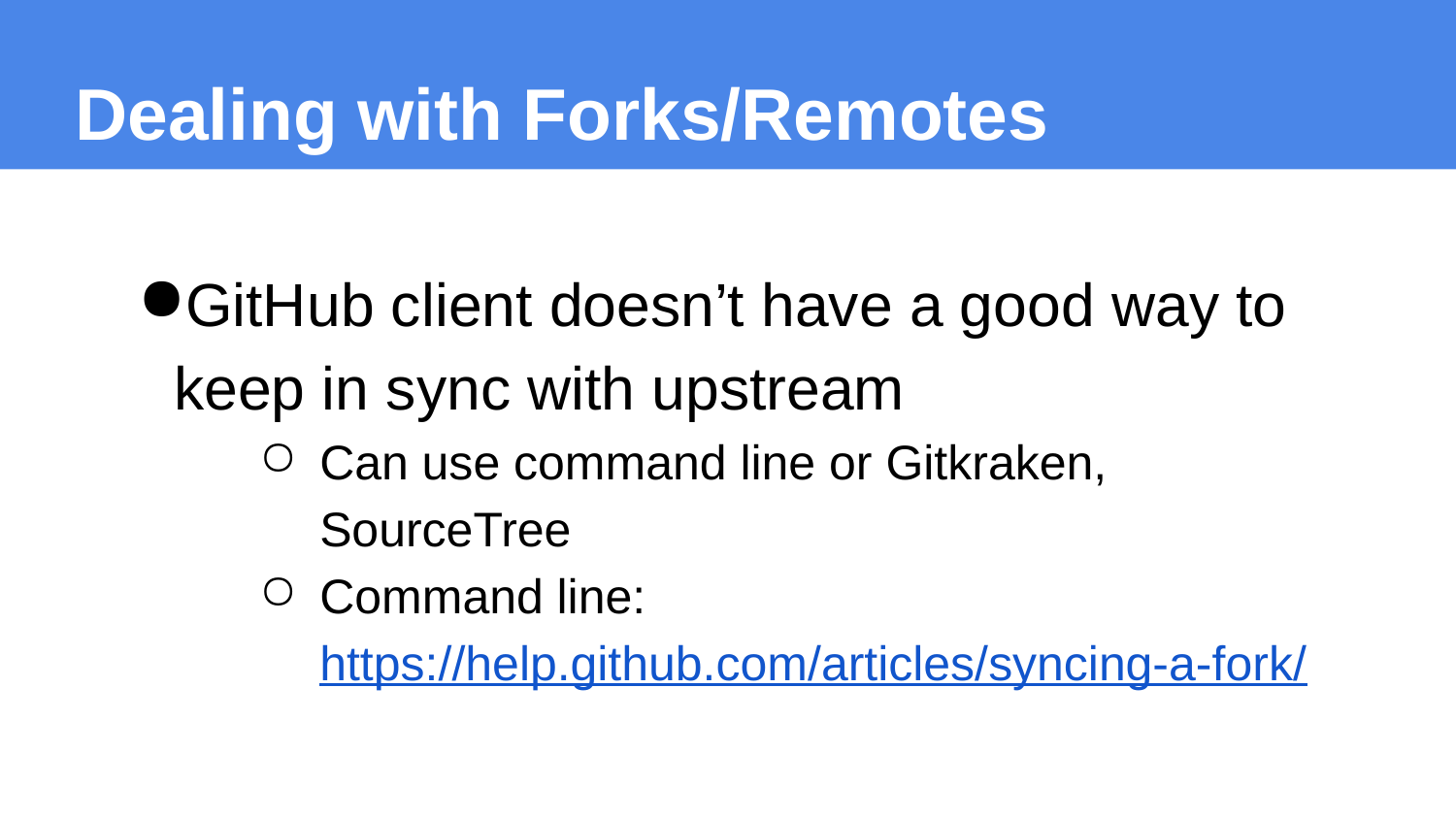

Dealing with Forks/Remotes
GitHub client doesn’t have a good way to keep in sync with upstream
Can use command line or Gitkraken, SourceTree
Command line: https://help.github.com/articles/syncing-a-fork/